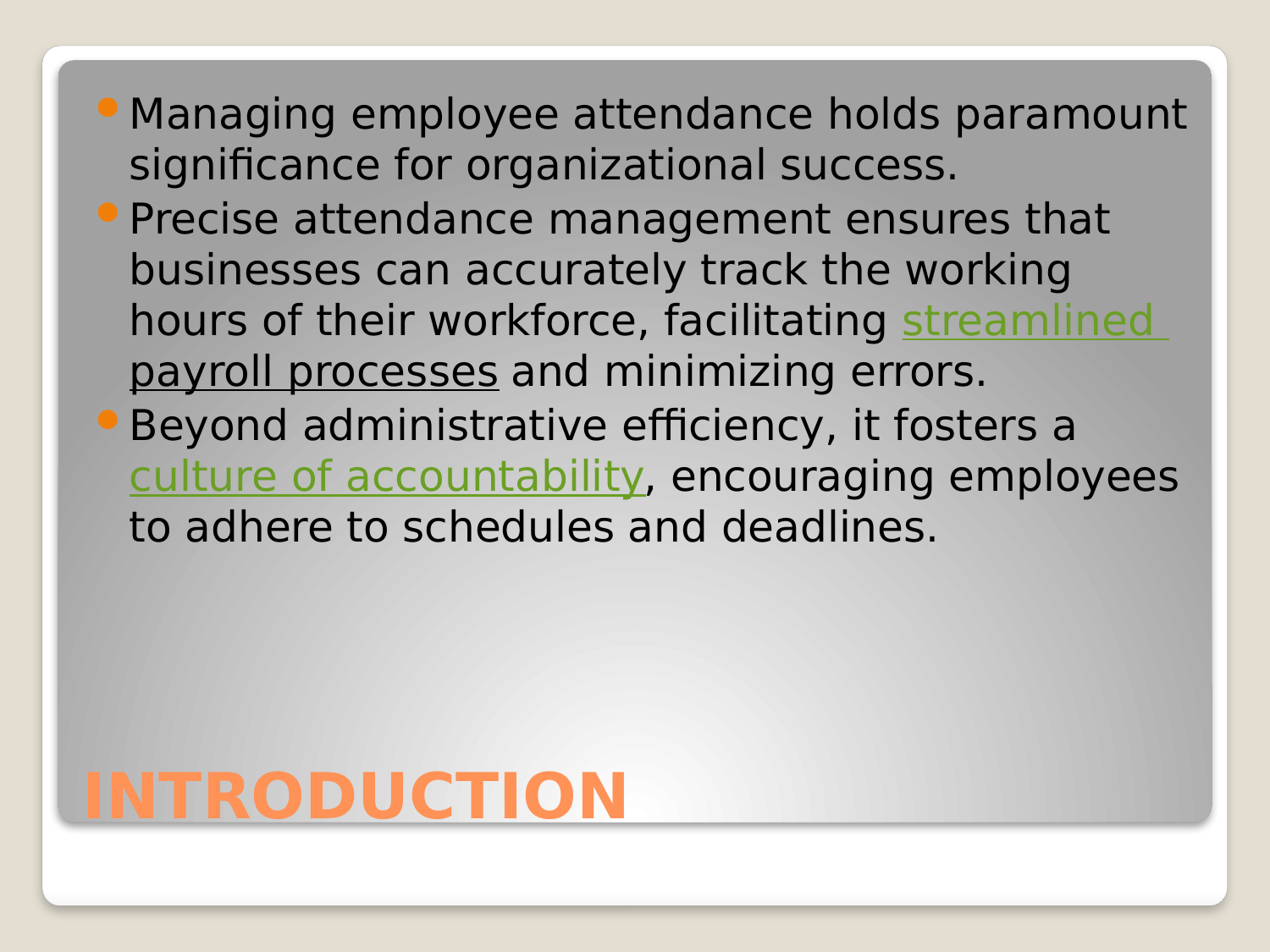

Managing employee attendance holds paramount significance for organizational success.
Precise attendance management ensures that businesses can accurately track the working hours of their workforce, facilitating streamlined payroll processes and minimizing errors.
Beyond administrative efficiency, it fosters a culture of accountability, encouraging employees to adhere to schedules and deadlines.

# INTRODUCTION